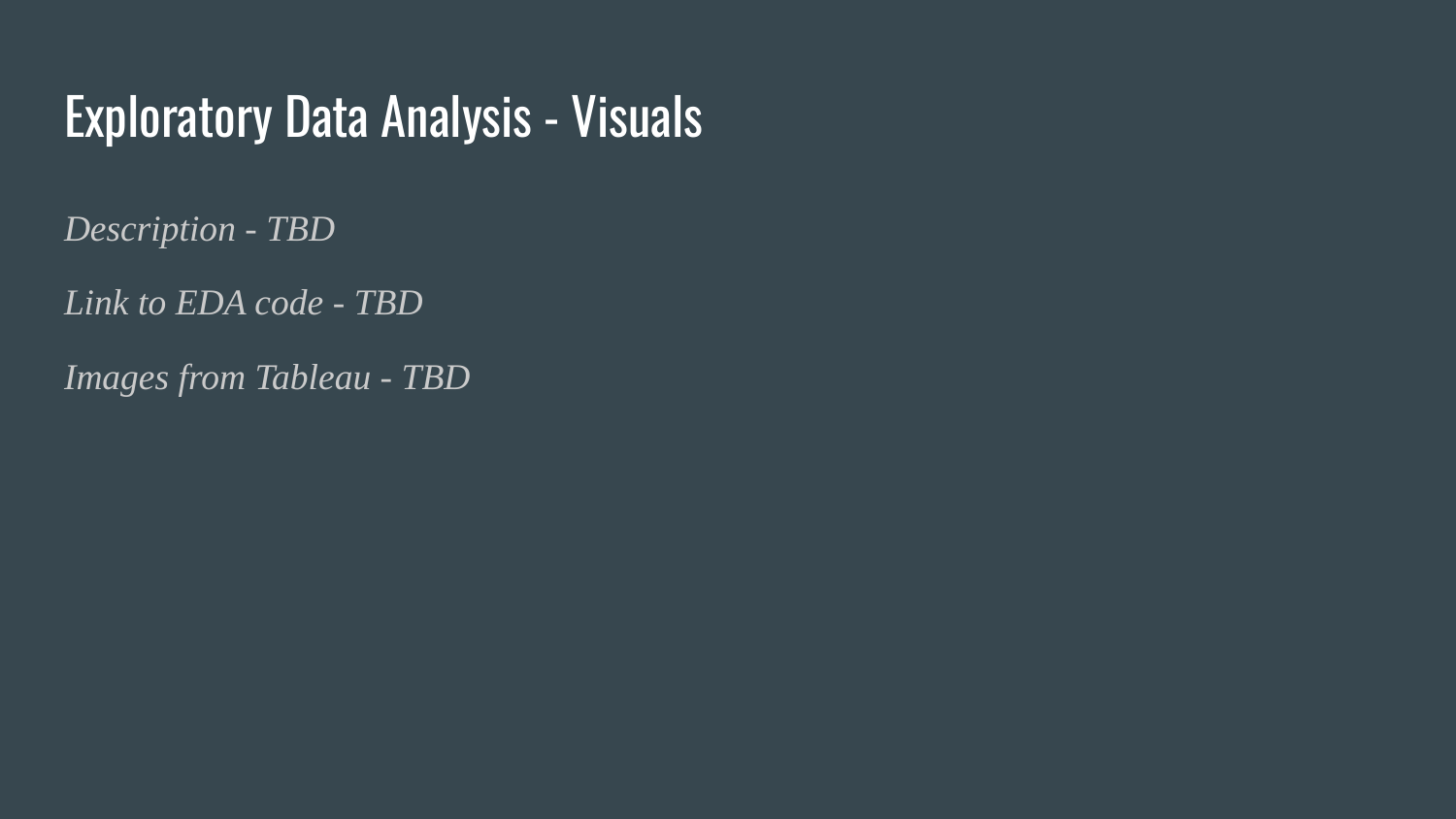

# Exploratory Data Analysis - Visuals

Description - TBD
Link to EDA code - TBD
Images from Tableau - TBD